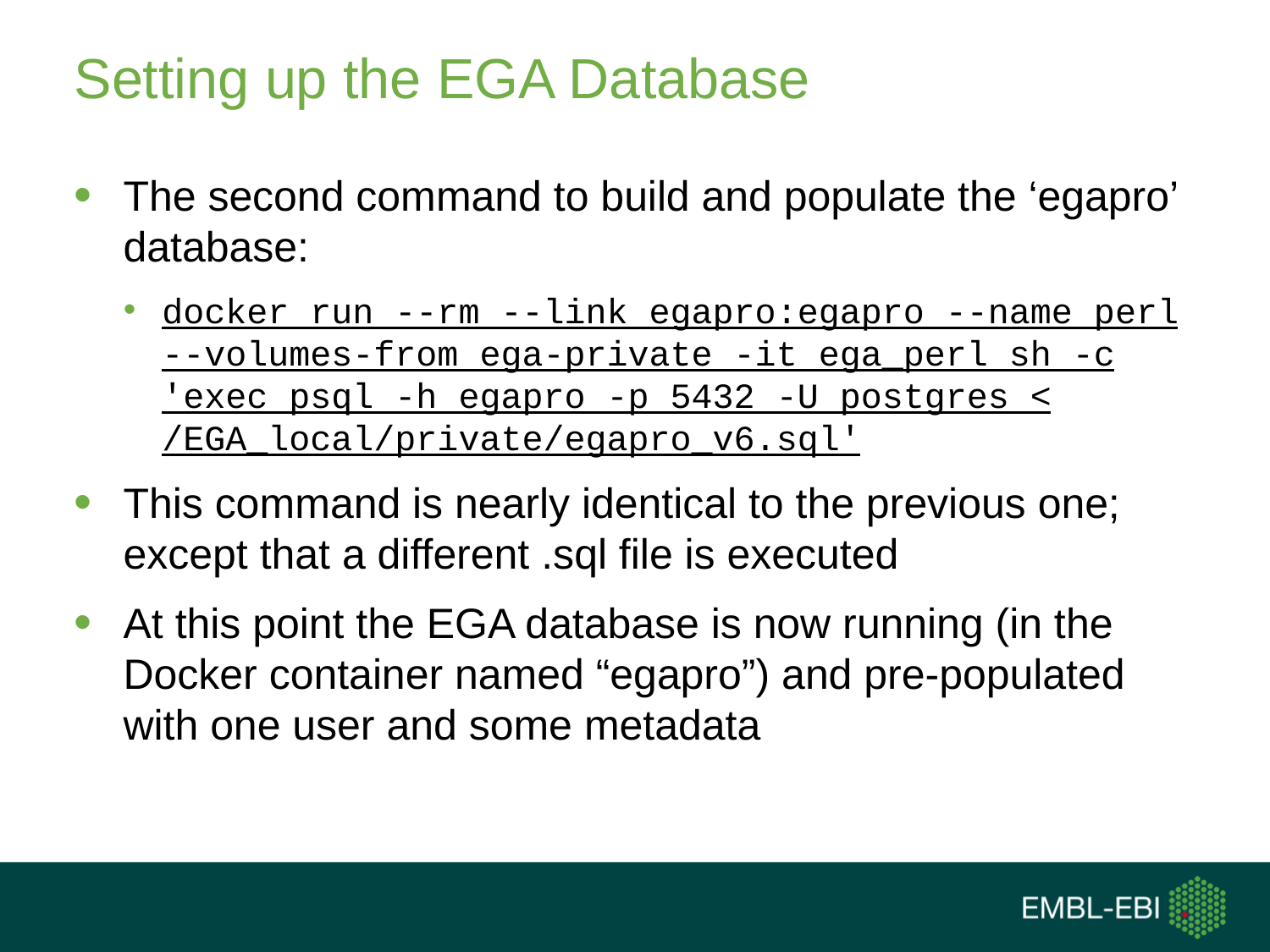

# Setting up the EGA Database
The second command to build and populate the ‘egapro’ database:
docker run --rm --link egapro:egapro --name perl --volumes-from ega-private -it ega_perl sh -c 'exec psql -h egapro -p 5432 -U postgres < /EGA_local/private/egapro_v6.sql'
This command is nearly identical to the previous one; except that a different .sql file is executed
At this point the EGA database is now running (in the Docker container named “egapro”) and pre-populated with one user and some metadata